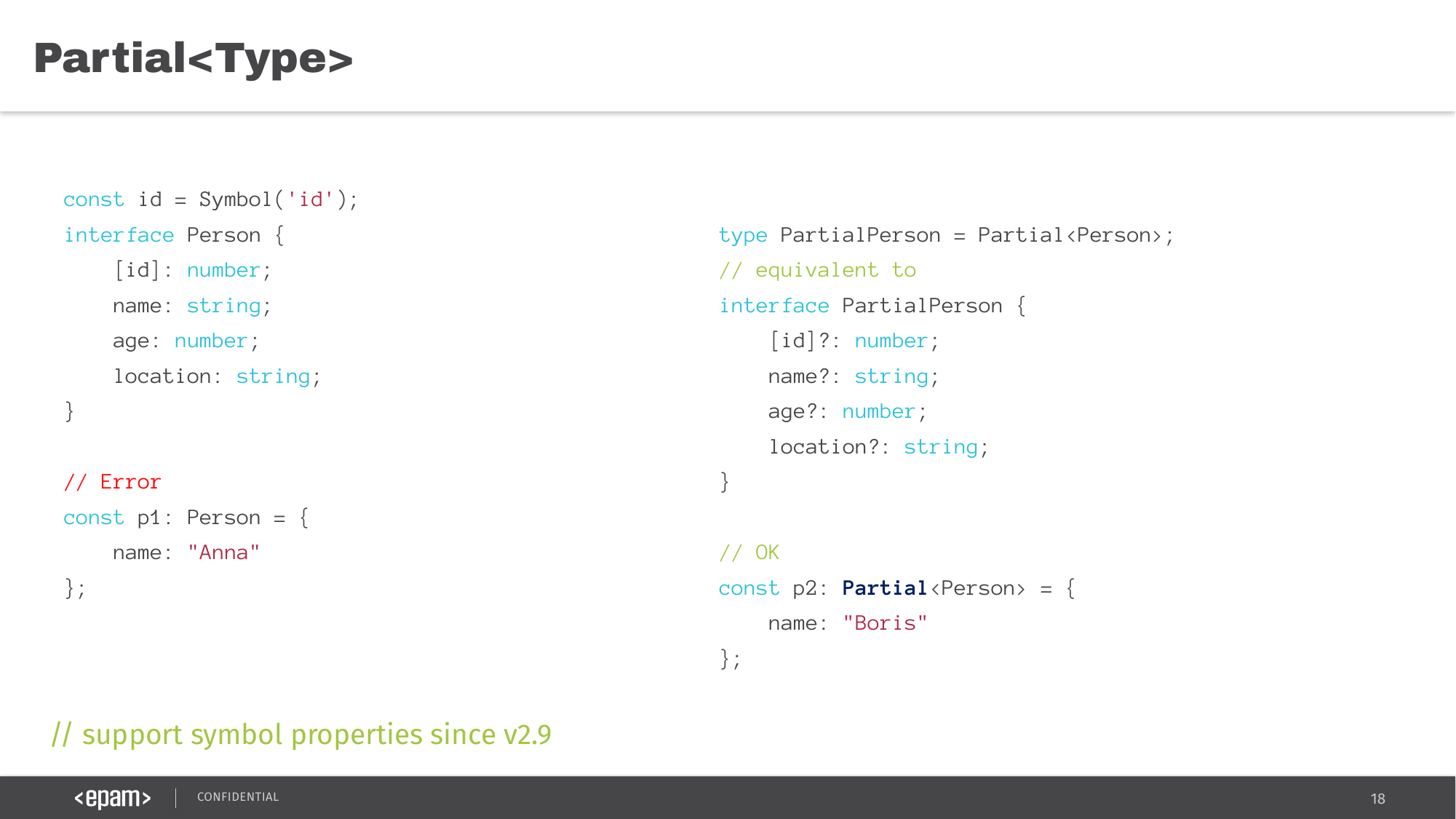

Partial<Type>
const id = Symbol('id');
interface Person {
    [id]: number;
    name: string;
    age: number;
    location: string;
}

// Error
const p1: Person = {
    name: "Anna"
};

type PartialPerson = Partial<Person>;
// equivalent to
interface PartialPerson {
    [id]?: number;
    name?: string;
    age?: number;
    location?: string;
}

// OK
const p2: Partial<Person> = {
    name: "Boris"
};

// support symbol properties since v2.9